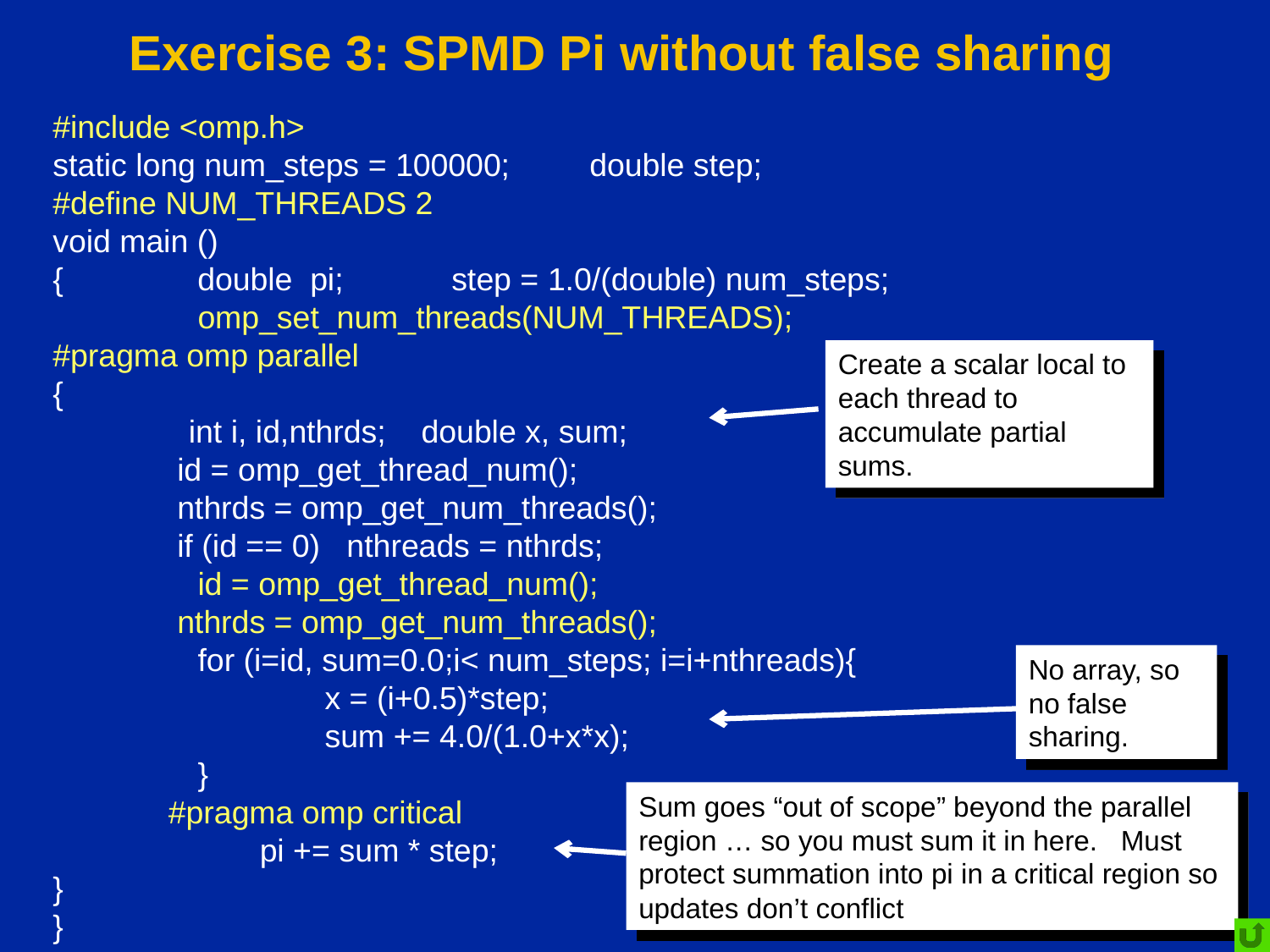

# Exercise 3: SPMD Pi without false sharing
#include <omp.h>
static long num_steps = 100000;         double step;
#define NUM_THREADS 2
void main ()
{	  double  pi;	  step = 1.0/(double) num_steps;
	  omp_set_num_threads(NUM_THREADS);
#pragma omp parallel
{
	 int i, id,nthrds;    double x, sum;
              id = omp_get_thread_num();
              nthrds = omp_get_num_threads();
              if (id == 0)   nthreads = nthrds;
	  id = omp_get_thread_num();
              nthrds = omp_get_num_threads();
	  for (i=id, sum=0.0;i< num_steps; i=i+nthreads){
		  x = (i+0.5)*step;
		  sum += 4.0/(1.0+x*x);
	  }
             #pragma omp critical
	         pi += sum * step;
}
}
Create a scalar local to each thread to accumulate partial sums.

No array, so no false sharing.

Sum goes “out of scope” beyond the parallel region … so you must sum it in here.   Must protect summation into pi in a critical region so updates don’t conflict

136